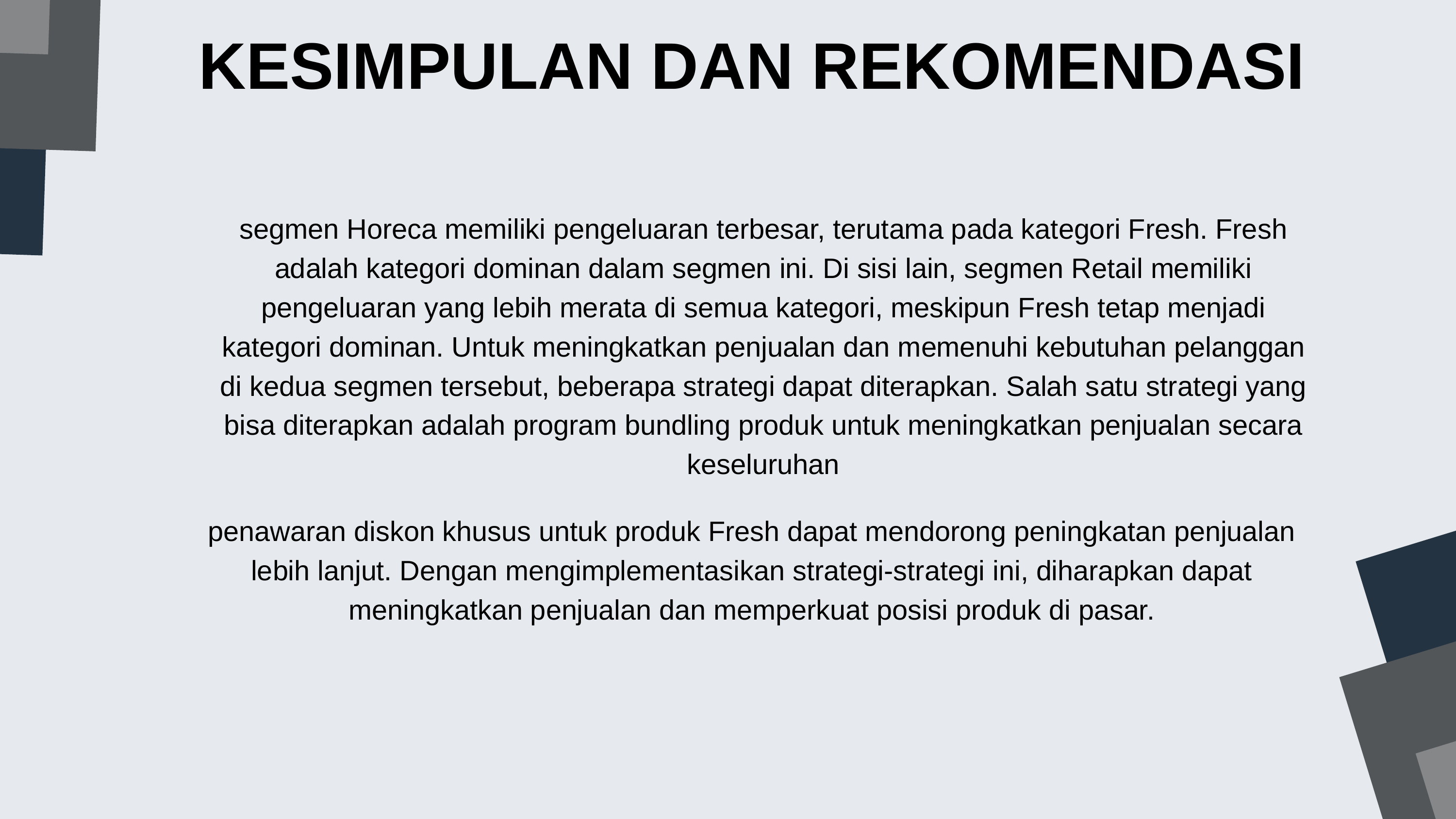

KESIMPULAN DAN REKOMENDASI

segmen Horeca memiliki pengeluaran terbesar, terutama pada kategori Fresh. Fresh adalah kategori dominan dalam segmen ini. Di sisi lain, segmen Retail memiliki pengeluaran yang lebih merata di semua kategori, meskipun Fresh tetap menjadi kategori dominan. Untuk meningkatkan penjualan dan memenuhi kebutuhan pelanggan di kedua segmen tersebut, beberapa strategi dapat diterapkan. Salah satu strategi yang bisa diterapkan adalah program bundling produk untuk meningkatkan penjualan secara keseluruhan

penawaran diskon khusus untuk produk Fresh dapat mendorong peningkatan penjualan lebih lanjut. Dengan mengimplementasikan strategi-strategi ini, diharapkan dapat meningkatkan penjualan dan memperkuat posisi produk di pasar.